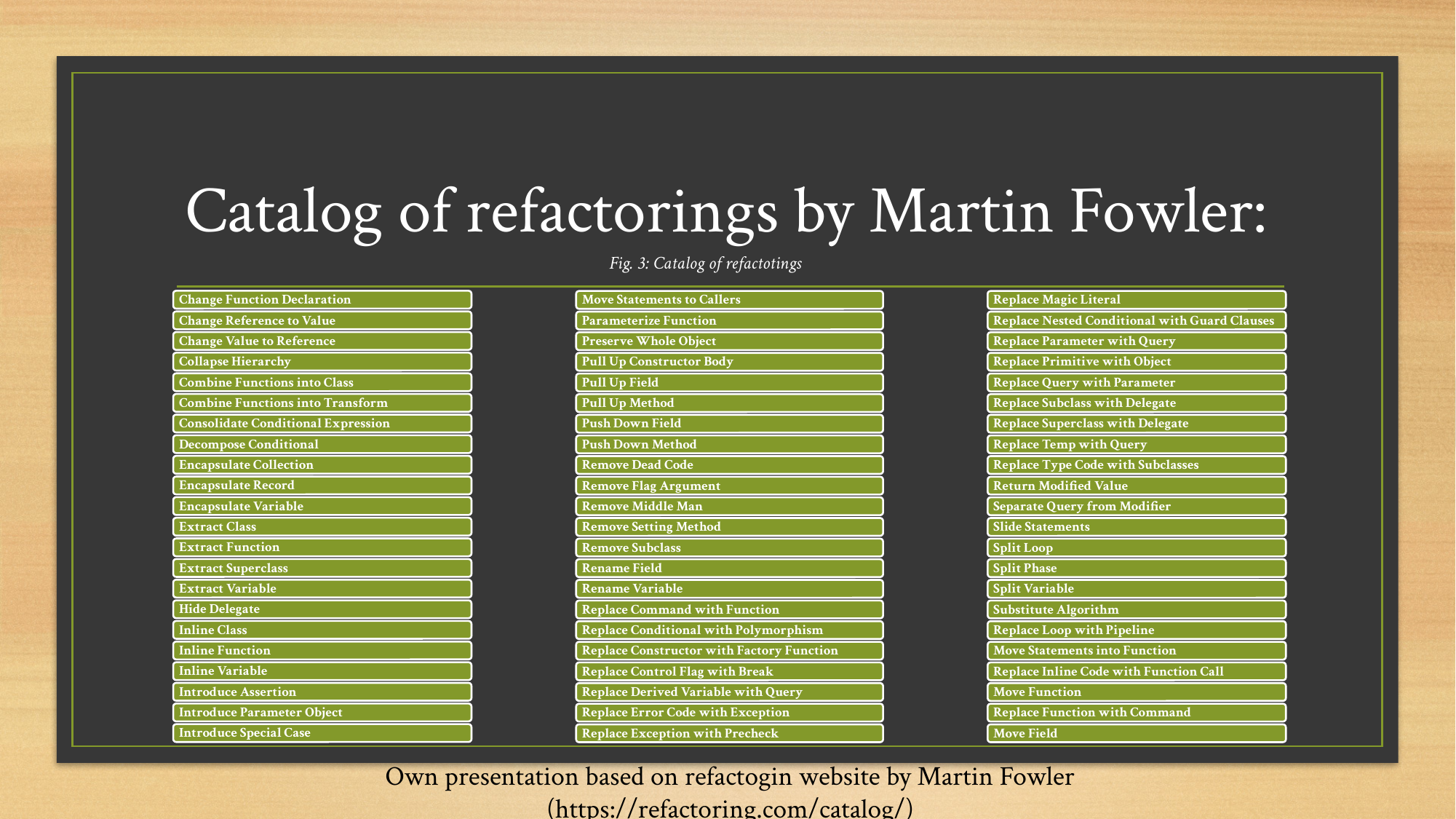

# Catalog of refactorings by Martin Fowler:
Fig. 3: Catalog of refactotings
Move Statements to Callers
Parameterize Function
Preserve Whole Object
Pull Up Constructor Body
Pull Up Field
Pull Up Method
Push Down Field
Push Down Method
Remove Dead Code
Remove Flag Argument
Remove Middle Man
Remove Setting Method
Remove Subclass
Rename Field
Rename Variable
Replace Command with Function
Replace Conditional with Polymorphism
Replace Constructor with Factory Function
Replace Control Flag with Break
Replace Derived Variable with Query
Replace Error Code with Exception
Replace Exception with Precheck
Change Function Declaration
Change Reference to Value
Change Value to Reference
Collapse Hierarchy
Combine Functions into Class
Combine Functions into Transform
Consolidate Conditional Expression
Decompose Conditional
Encapsulate Collection
Encapsulate Record
Encapsulate Variable
Extract Class
Extract Function
Extract Superclass
Extract Variable
Hide Delegate
Inline Class
Inline Function
Inline Variable
Introduce Assertion
Introduce Parameter Object
Introduce Special Case
Replace Magic Literal
Replace Nested Conditional with Guard Clauses
Replace Parameter with Query
Replace Primitive with Object
Replace Query with Parameter
Replace Subclass with Delegate
Replace Superclass with Delegate
Replace Temp with Query
Replace Type Code with Subclasses
Return Modified Value
Separate Query from Modifier
Slide Statements
Split Loop
Split Phase
Split Variable
Substitute Algorithm
Replace Loop with Pipeline
Move Statements into Function
Replace Inline Code with Function Call
Move Function
Replace Function with Command
Move Field
Own presentation based on refactogin website by Martin Fowler (https://refactoring.com/catalog/)